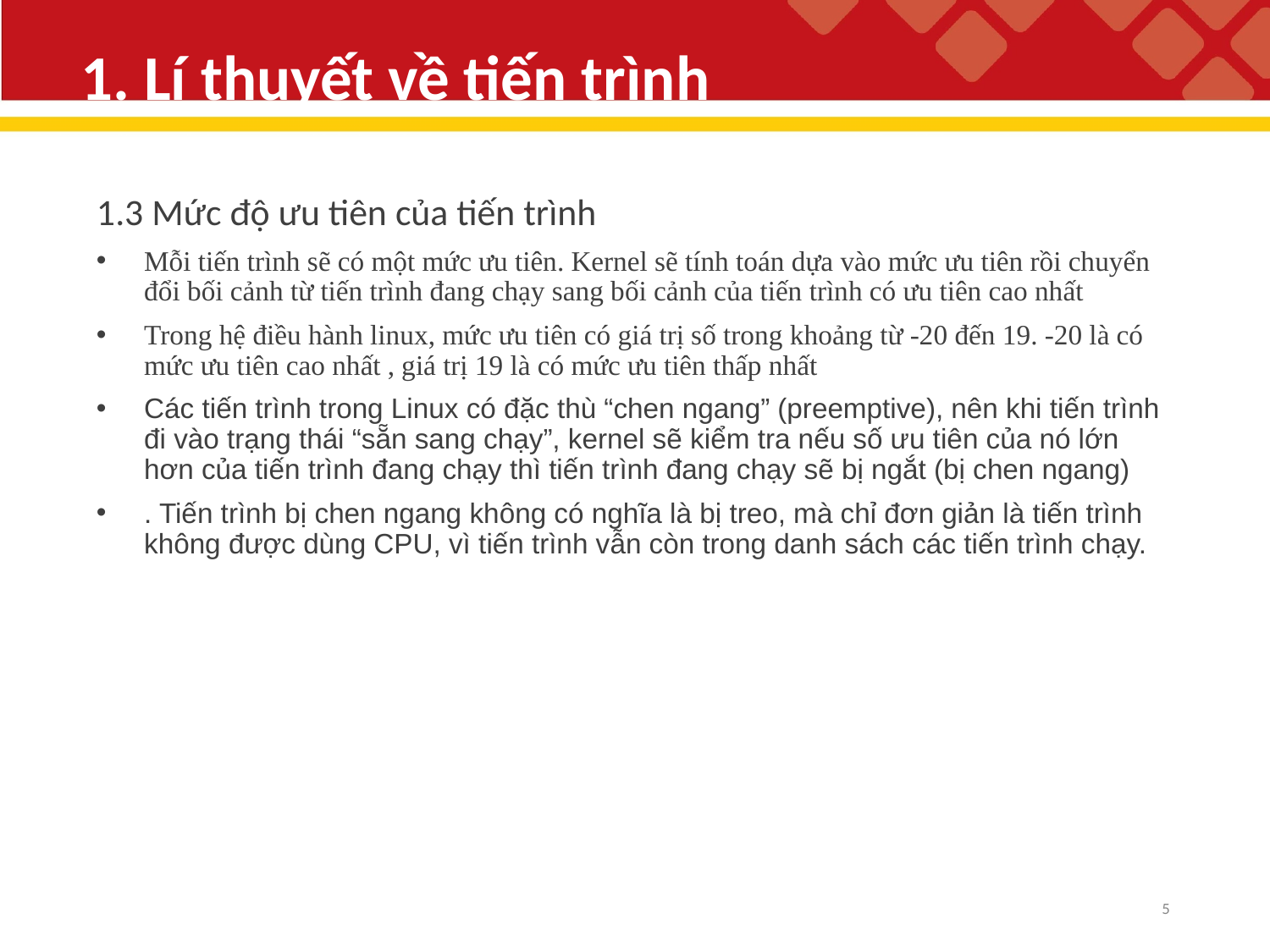

# 1. Lí thuyết về tiến trình
1.3 Mức độ ưu tiên của tiến trình
Mỗi tiến trình sẽ có một mức ưu tiên. Kernel sẽ tính toán dựa vào mức ưu tiên rồi chuyển đổi bối cảnh từ tiến trình đang chạy sang bối cảnh của tiến trình có ưu tiên cao nhất
Trong hệ điều hành linux, mức ưu tiên có giá trị số trong khoảng từ -20 đến 19. -20 là có mức ưu tiên cao nhất , giá trị 19 là có mức ưu tiên thấp nhất
Các tiến trình trong Linux có đặc thù “chen ngang” (preemptive), nên khi tiến trình đi vào trạng thái “sẵn sang chạy”, kernel sẽ kiểm tra nếu số ưu tiên của nó lớn hơn của tiến trình đang chạy thì tiến trình đang chạy sẽ bị ngắt (bị chen ngang)
. Tiến trình bị chen ngang không có nghĩa là bị treo, mà chỉ đơn giản là tiến trình không được dùng CPU, vì tiến trình vẫn còn trong danh sách các tiến trình chạy.
5